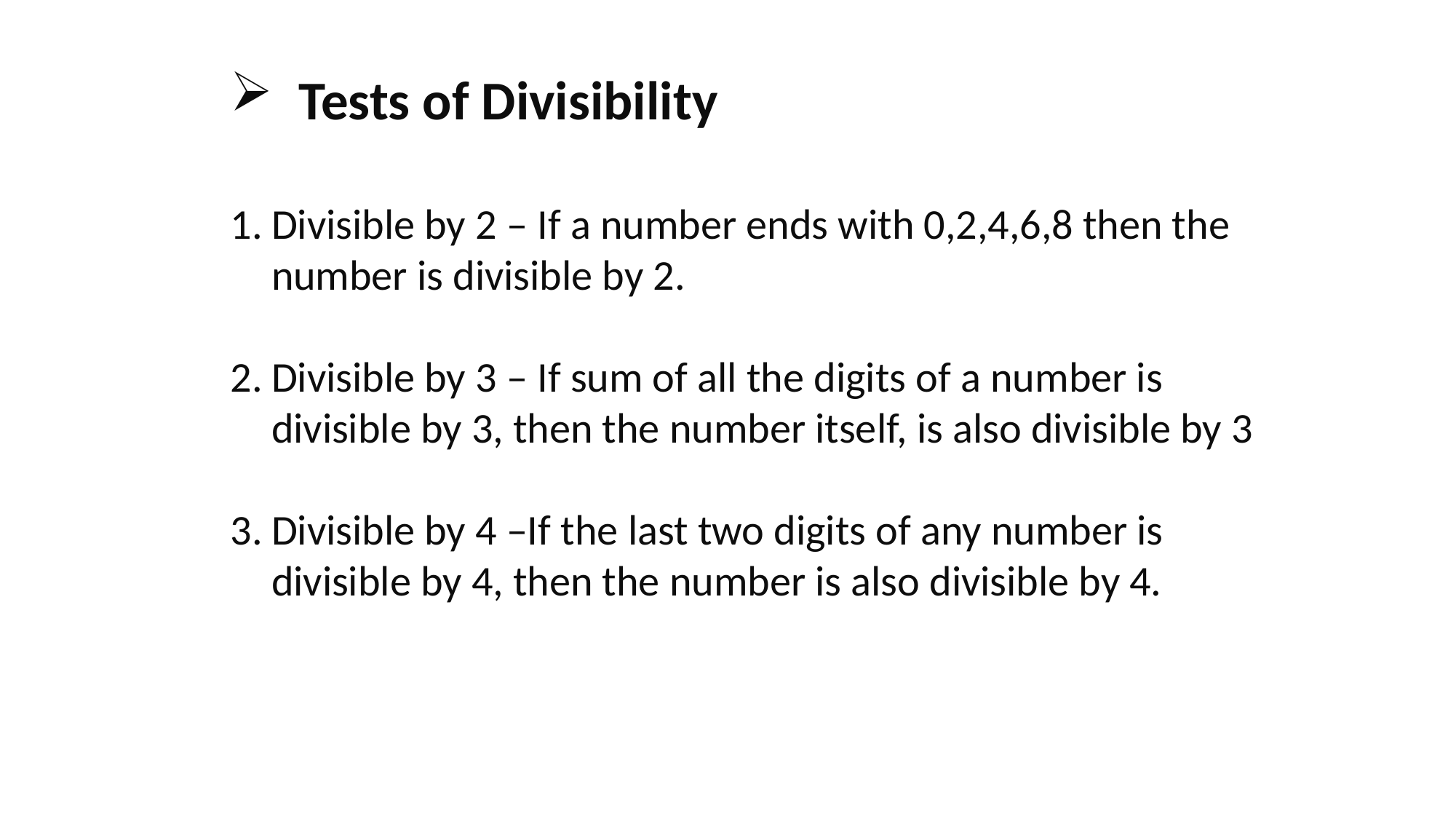

Tests of Divisibility

Divisible by 2 – If a number ends with 0,2,4,6,8 then the number is divisible by 2.

Divisible by 3 – If sum of all the digits of a number is divisible by 3, then the number itself, is also divisible by 3

Divisible by 4 –If the last two digits of any number is divisible by 4, then the number is also divisible by 4.